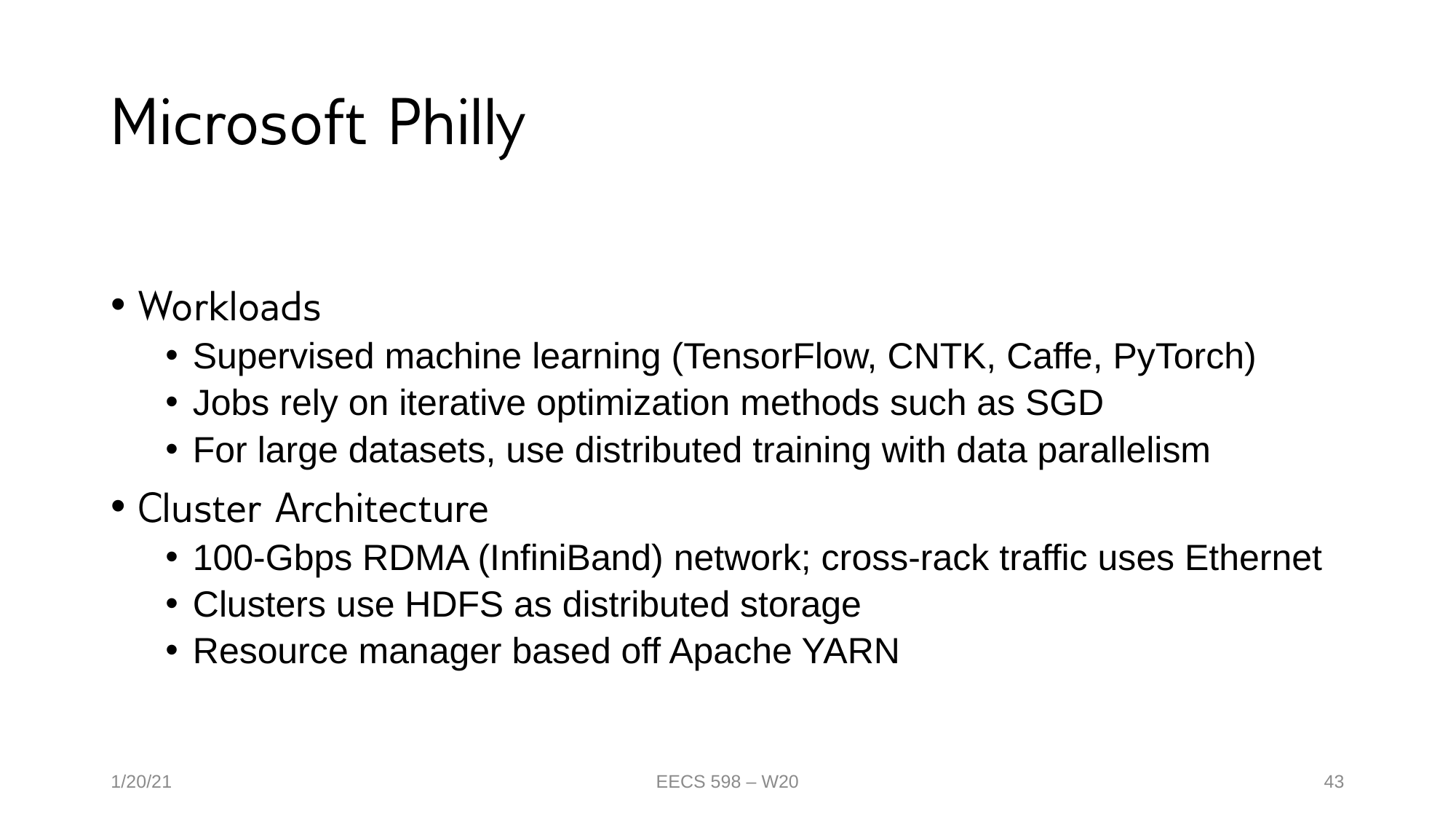

# Microsoft Philly
Workloads
Supervised machine learning (TensorFlow, CNTK, Caffe, PyTorch)
Jobs rely on iterative optimization methods such as SGD
For large datasets, use distributed training with data parallelism
Cluster Architecture
100-Gbps RDMA (InfiniBand) network; cross-rack traffic uses Ethernet
Clusters use HDFS as distributed storage
Resource manager based off Apache YARN
1/20/21
EECS 598 – W20
43